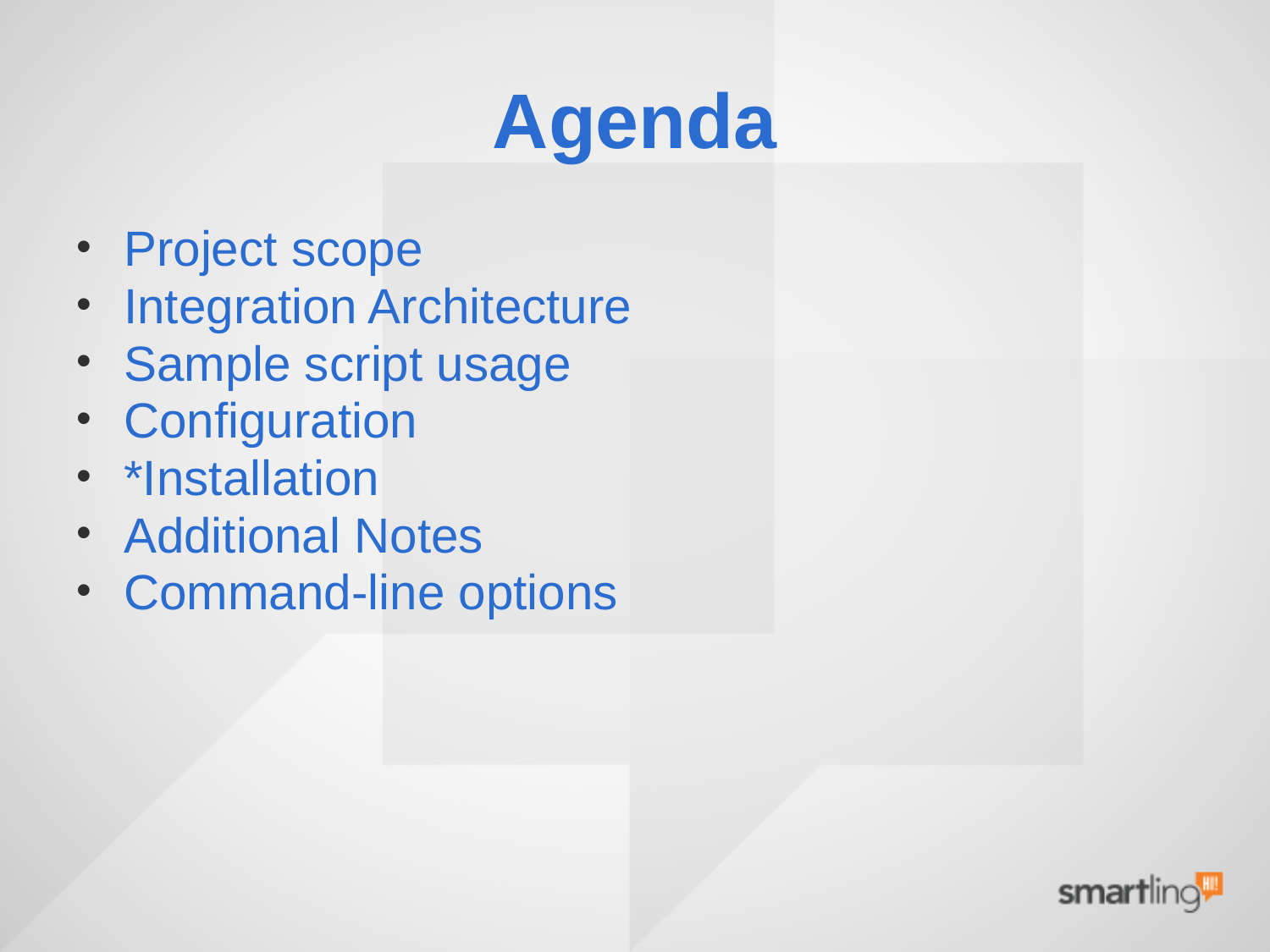

# Agenda

Project scope
Integration Architecture
Sample script usage
Configuration
*Installation
Additional Notes
Command-line options